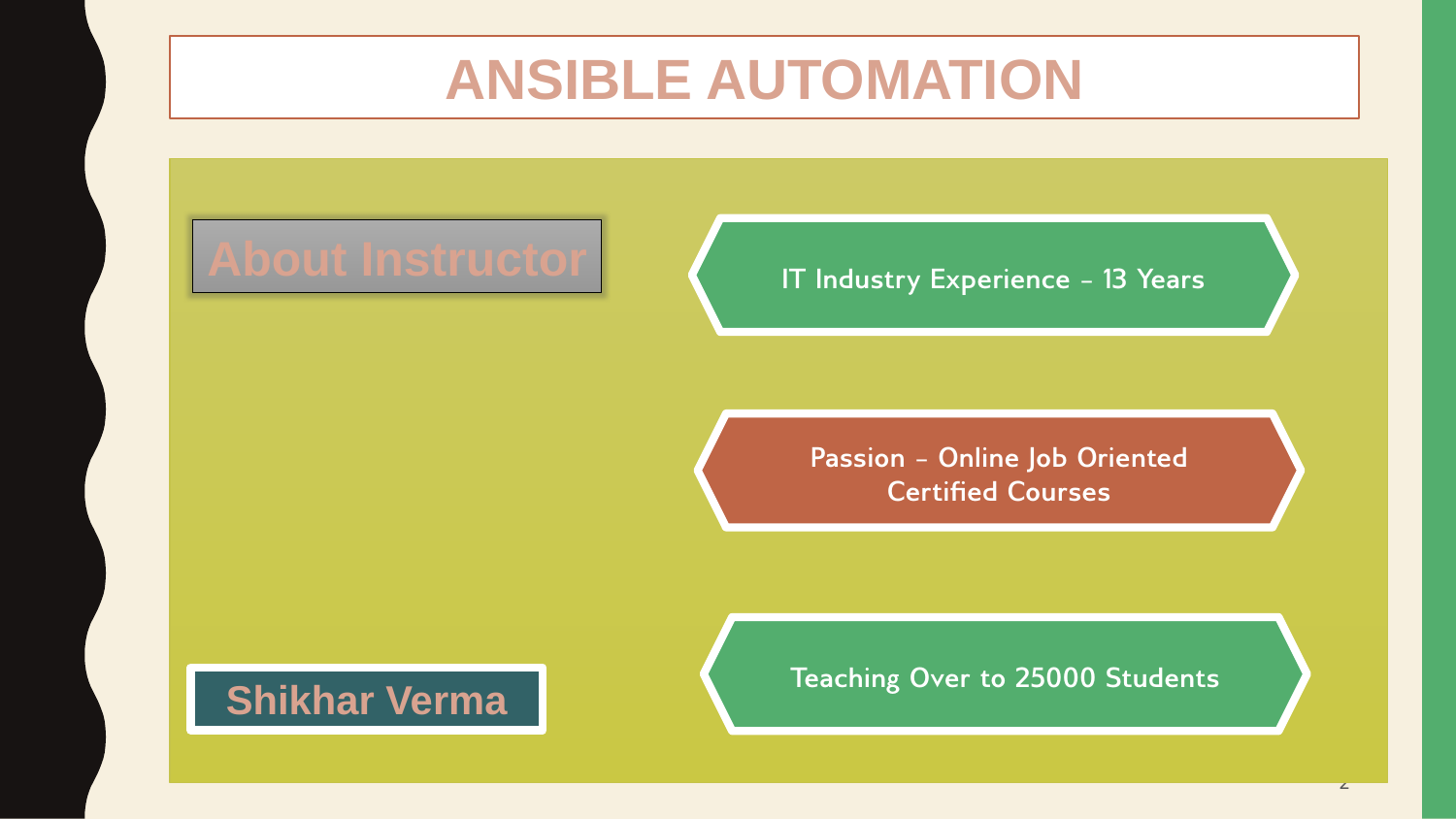

ANSIBLE AUTOMATION
#

IT Industry Experience – 13 Years

About Instructor

Passion – Online Job Oriented Certified Courses

Teaching Over to 25000 Students

Shikhar Verma
2